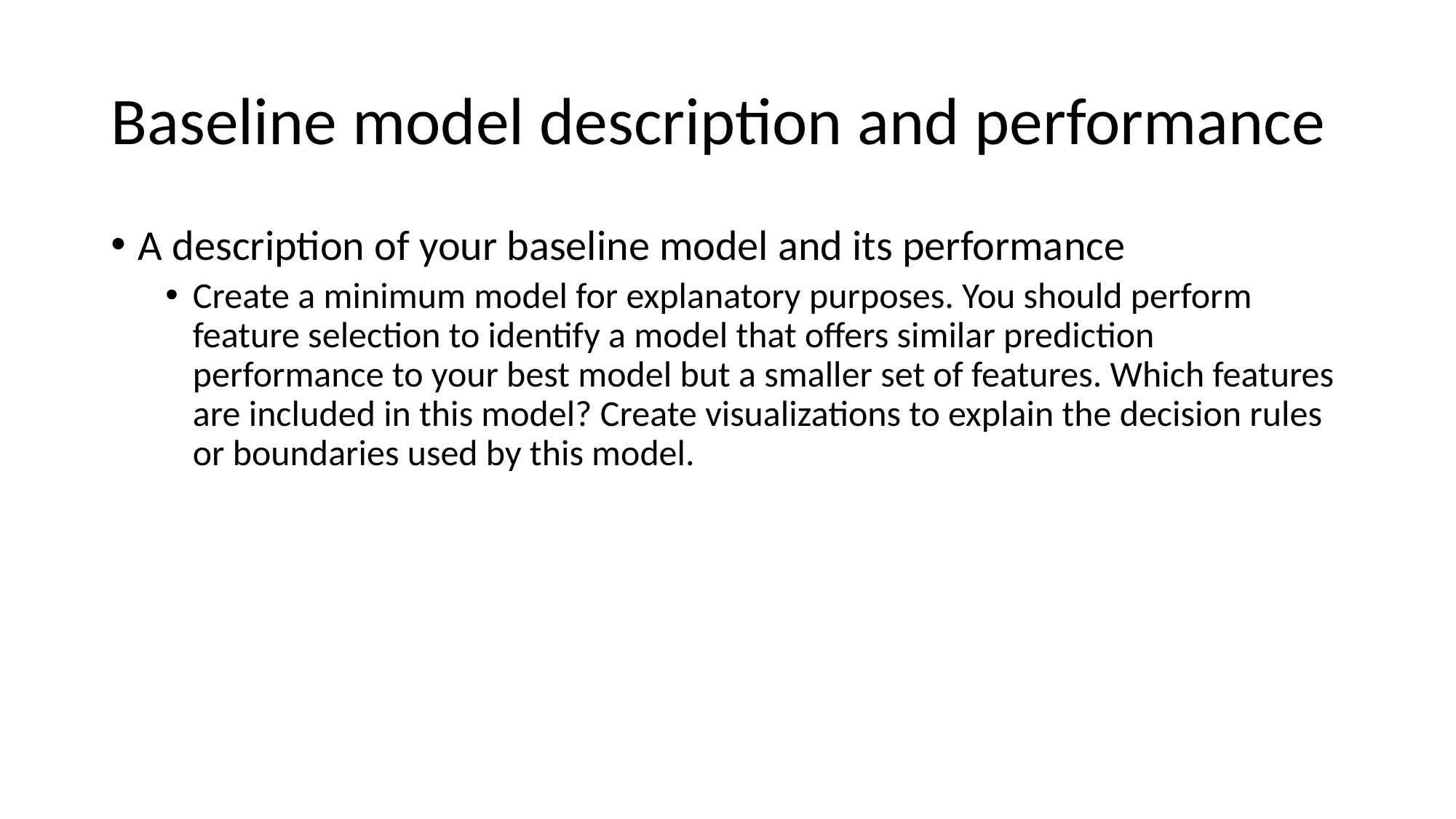

# Baseline model description and performance
A description of your baseline model and its performance
Create a minimum model for explanatory purposes. You should perform feature selection to identify a model that offers similar prediction performance to your best model but a smaller set of features. Which features are included in this model? Create visualizations to explain the decision rules or boundaries used by this model.